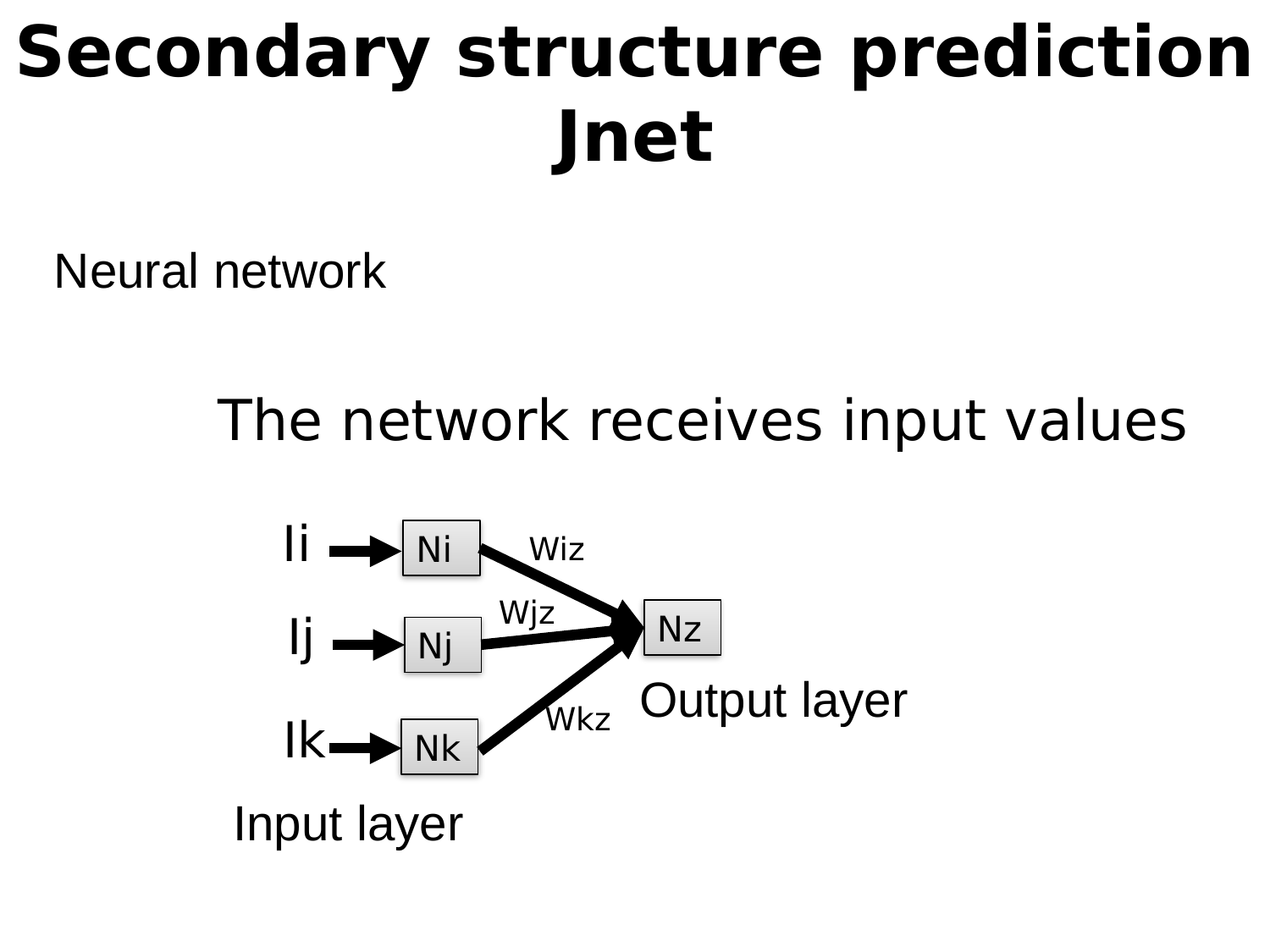

Secondary structure prediction
Jnet
Neural network

The network receives input values
Ii
Ni
Wiz
Wjz
Ij
Nz
Nj
Output layer
Wkz
Ik
Nk
Input layer